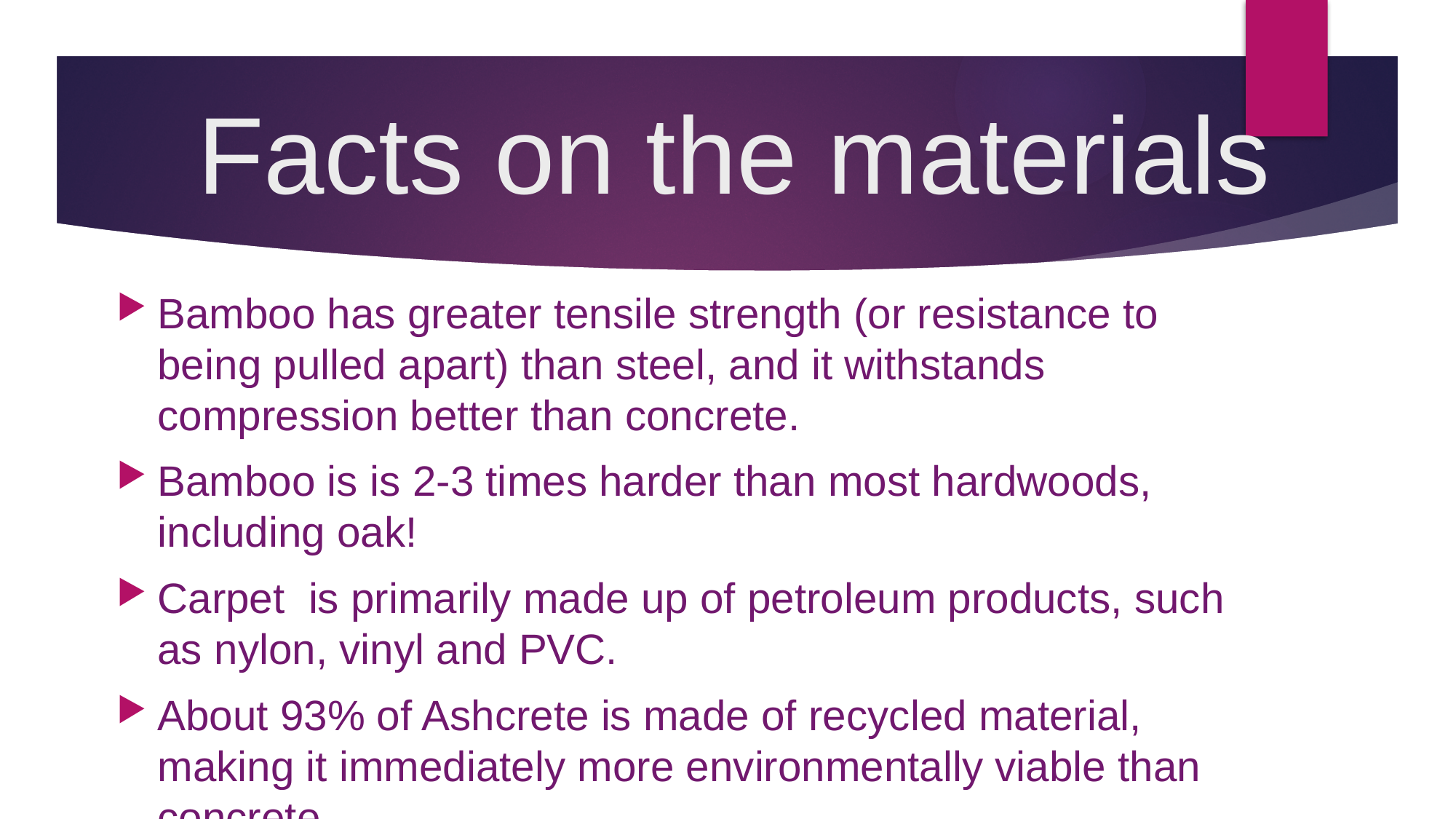

# Facts on the materials
Bamboo has greater tensile strength (or resistance to being pulled apart) than steel, and it withstands compression better than concrete.
Bamboo is is 2-3 times harder than most hardwoods, including oak!
Carpet  is primarily made up of petroleum products, such as nylon, vinyl and PVC.
About 93% of Ashcrete is made of recycled material, making it immediately more environmentally viable than concrete.